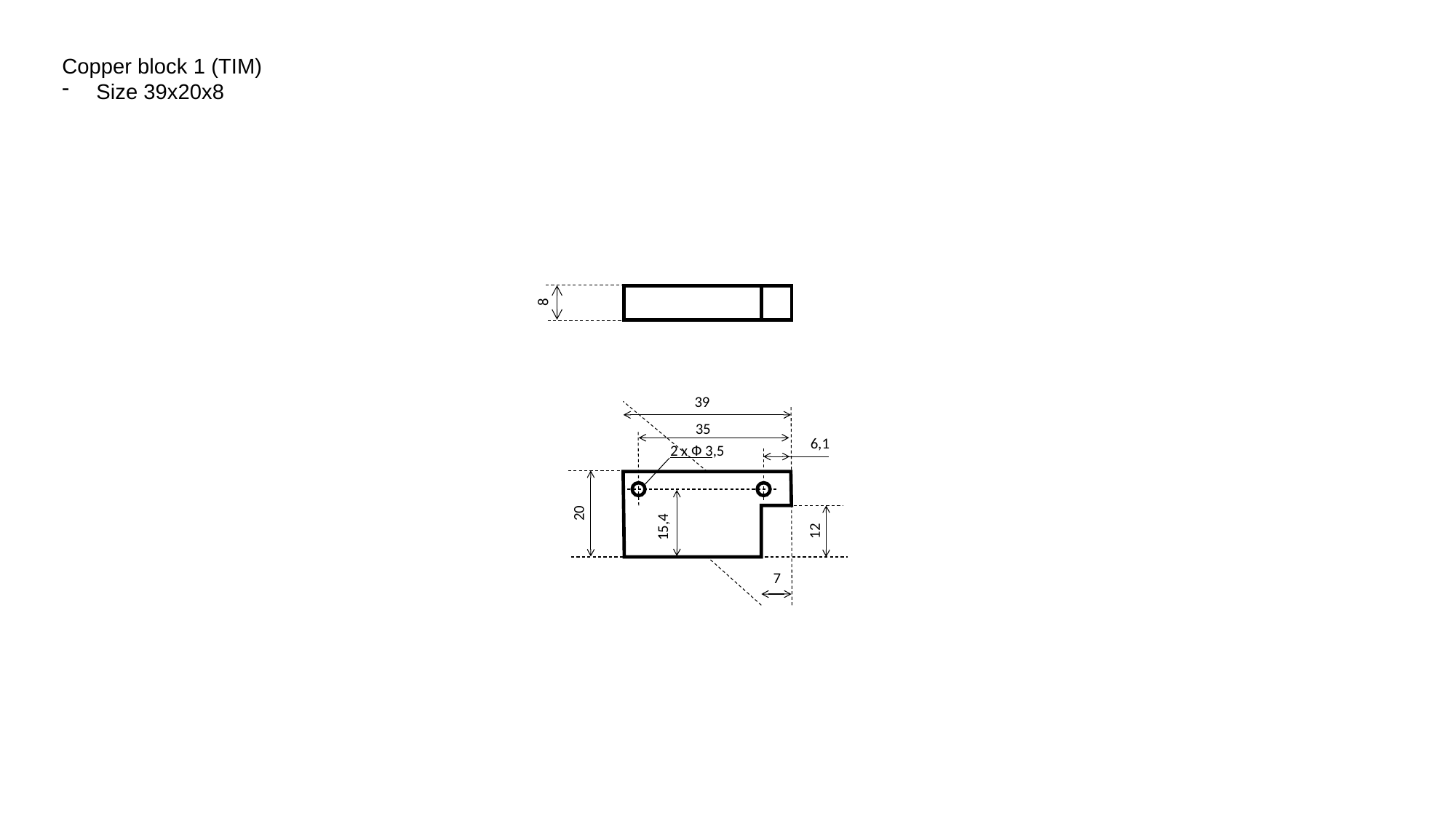

Copper block 1 (TIM)
Size 39x20x8

8
39
35
6,1
2 x Ф 3,5

20
15,4
12
7